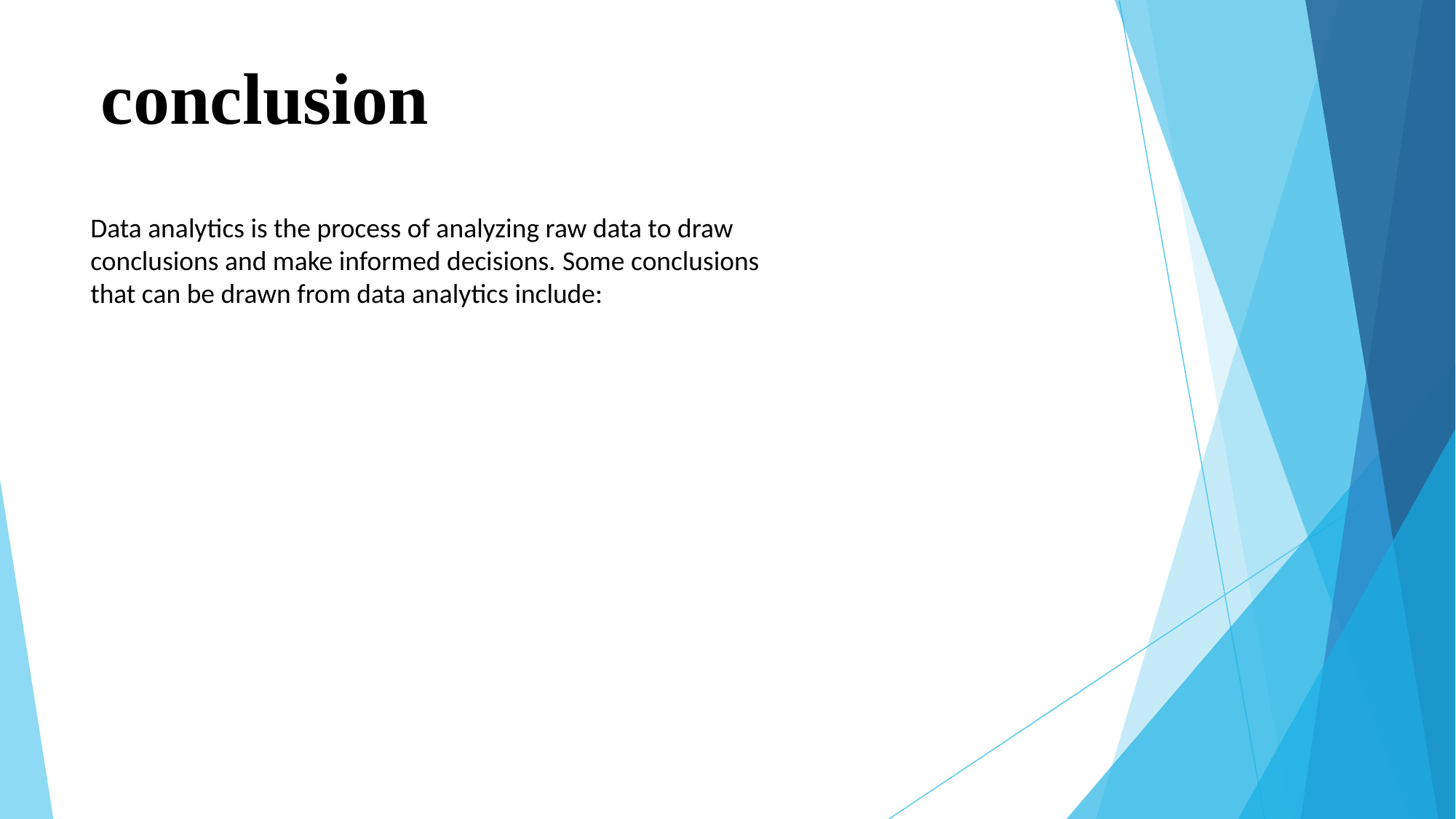

# conclusion
Data analytics is the process of analyzing raw data to draw conclusions and make informed decisions. Some conclusions that can be drawn from data analytics include: